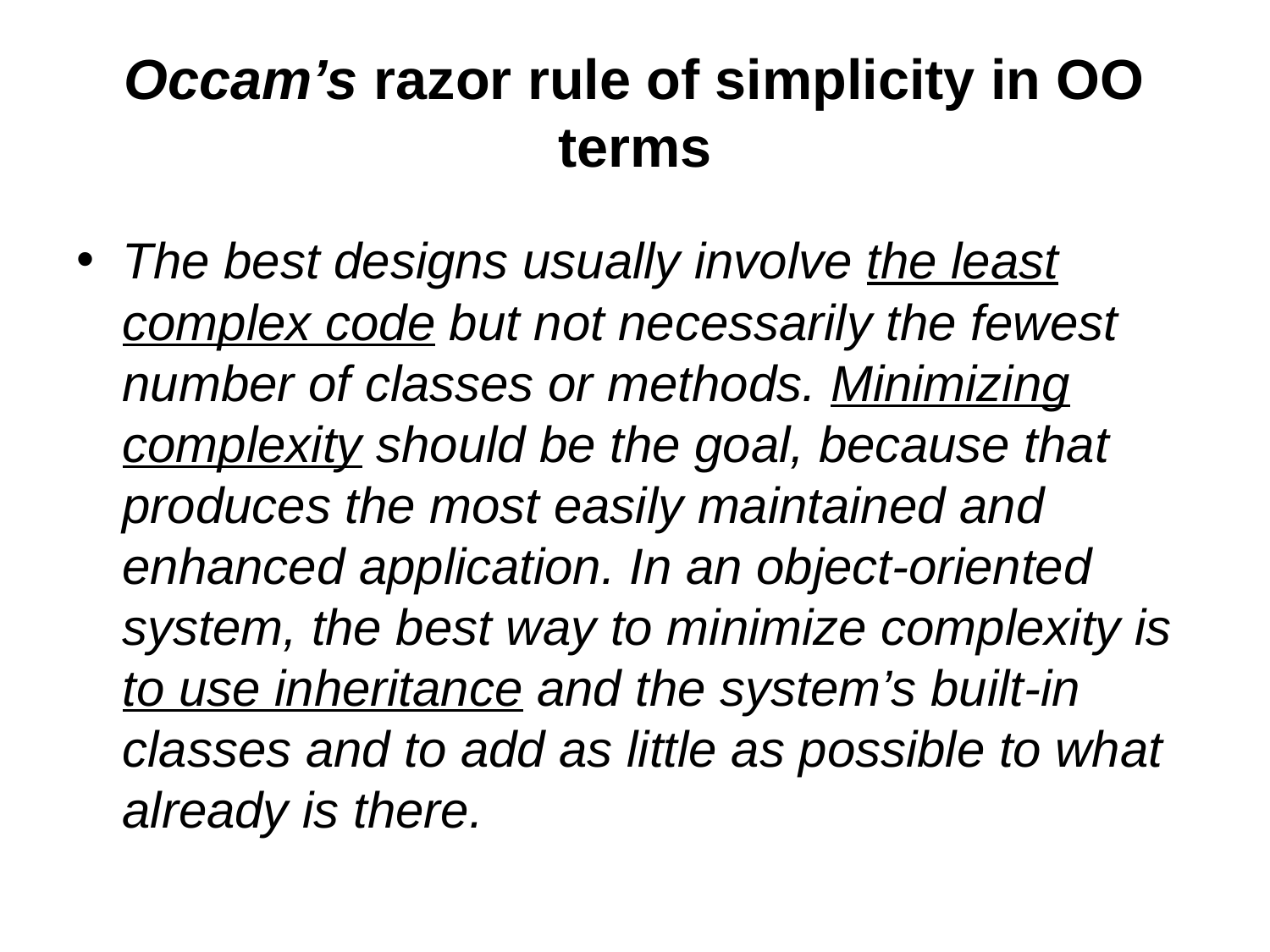

# Occam’s razor rule of simplicity in OO terms
The best designs usually involve the least complex code but not necessarily the fewest number of classes or methods. Minimizing complexity should be the goal, because that produces the most easily maintained and enhanced application. In an object-oriented system, the best way to minimize complexity is to use inheritance and the system’s built-in classes and to add as little as possible to what already is there.